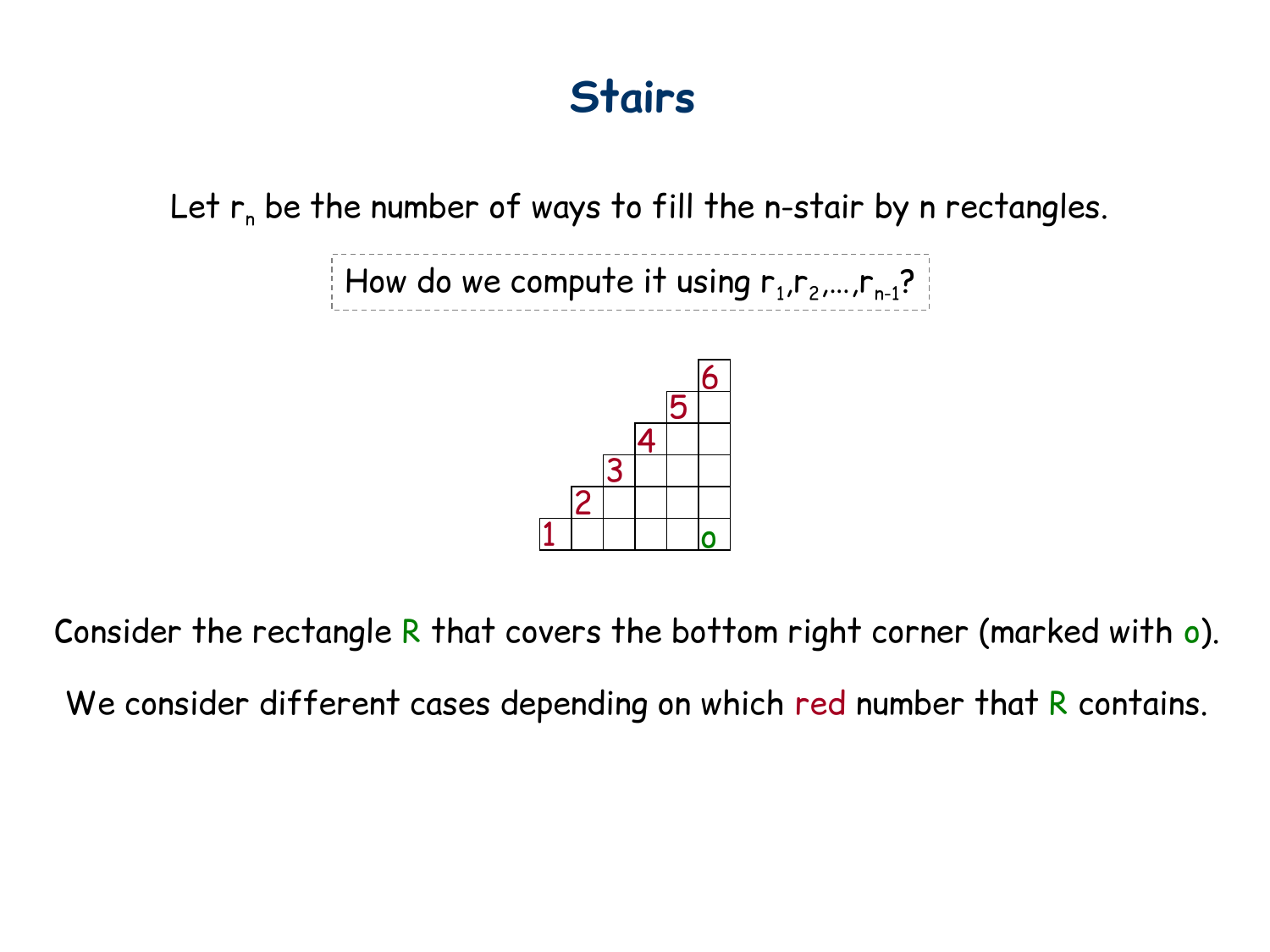

Stairs
Let rn be the number of ways to fill the n-stair by n rectangles.
How do we compute it using r1,r2,…,rn-1?
6

5

4

3

2

1
o

Consider the rectangle R that covers the bottom right corner (marked with o).
We consider different cases depending on which red number that R contains.